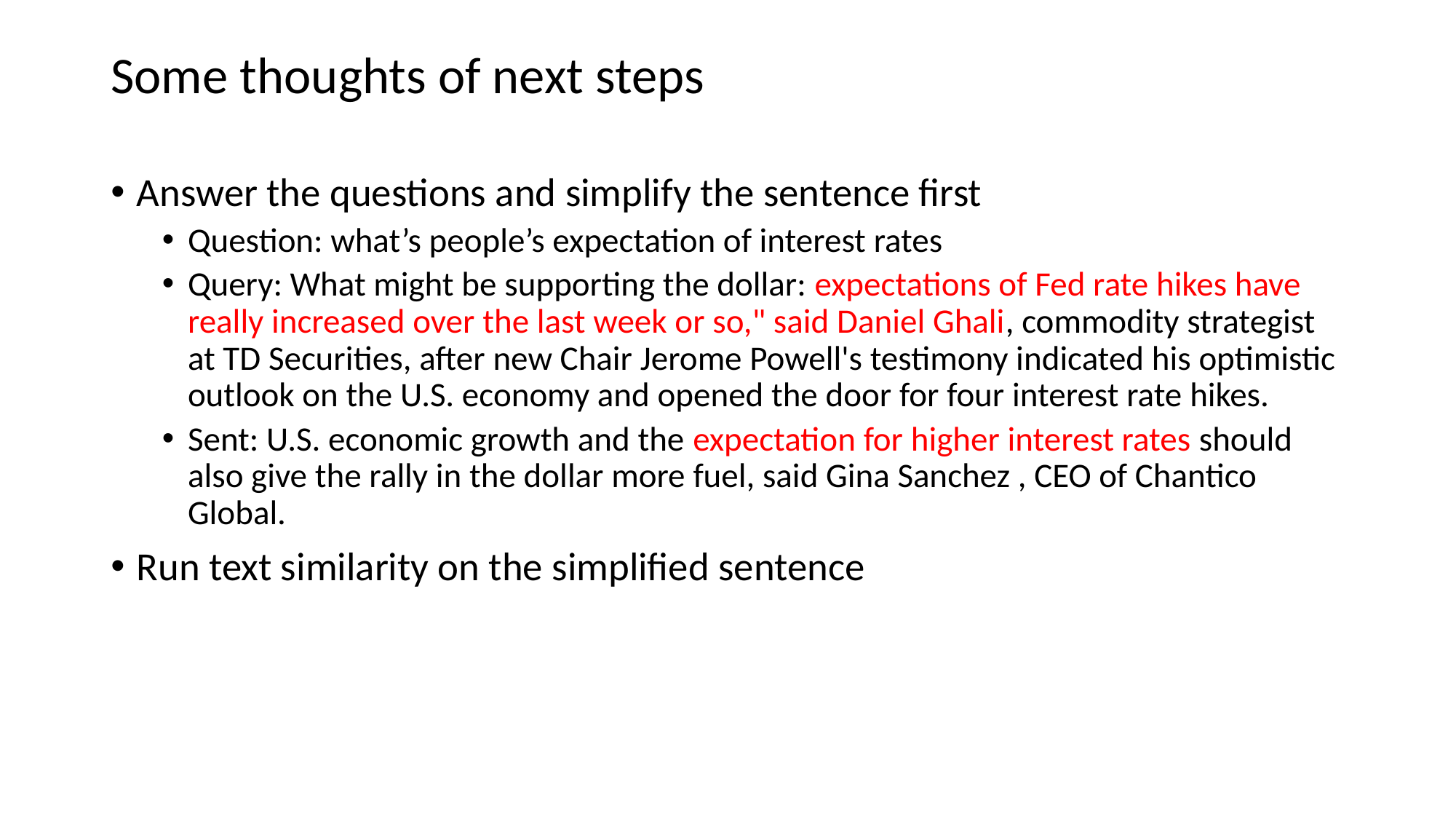

# Some thoughts of next steps
Answer the questions and simplify the sentence first
Question: what’s people’s expectation of interest rates
Query: What might be supporting the dollar: expectations of Fed rate hikes have really increased over the last week or so," said Daniel Ghali, commodity strategist at TD Securities, after new Chair Jerome Powell's testimony indicated his optimistic outlook on the U.S. economy and opened the door for four interest rate hikes.
Sent: U.S. economic growth and the expectation for higher interest rates should also give the rally in the dollar more fuel, said Gina Sanchez , CEO of Chantico Global.
Run text similarity on the simplified sentence